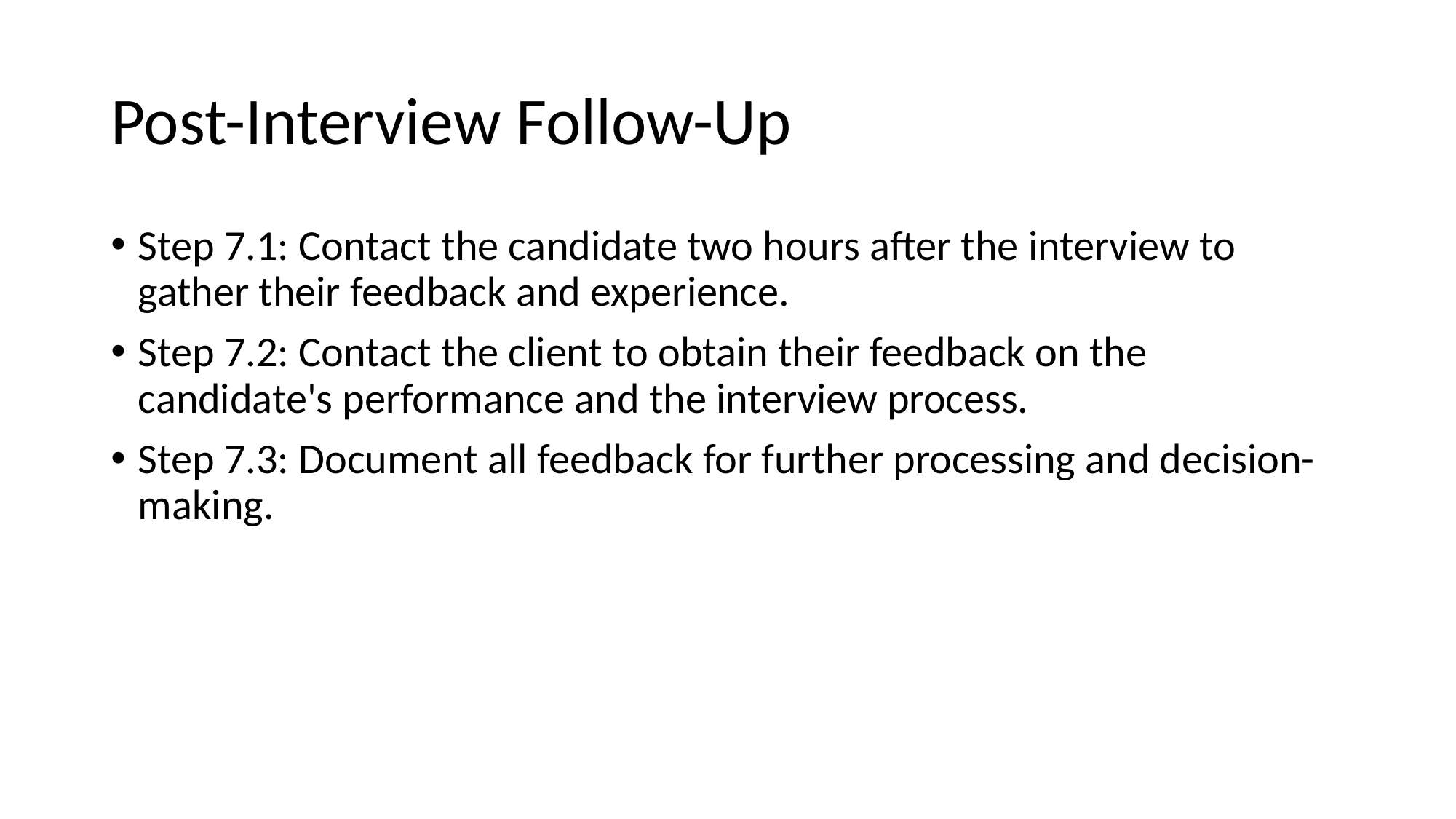

# Post-Interview Follow-Up
Step 7.1: Contact the candidate two hours after the interview to gather their feedback and experience.
Step 7.2: Contact the client to obtain their feedback on the candidate's performance and the interview process.
Step 7.3: Document all feedback for further processing and decision-making.